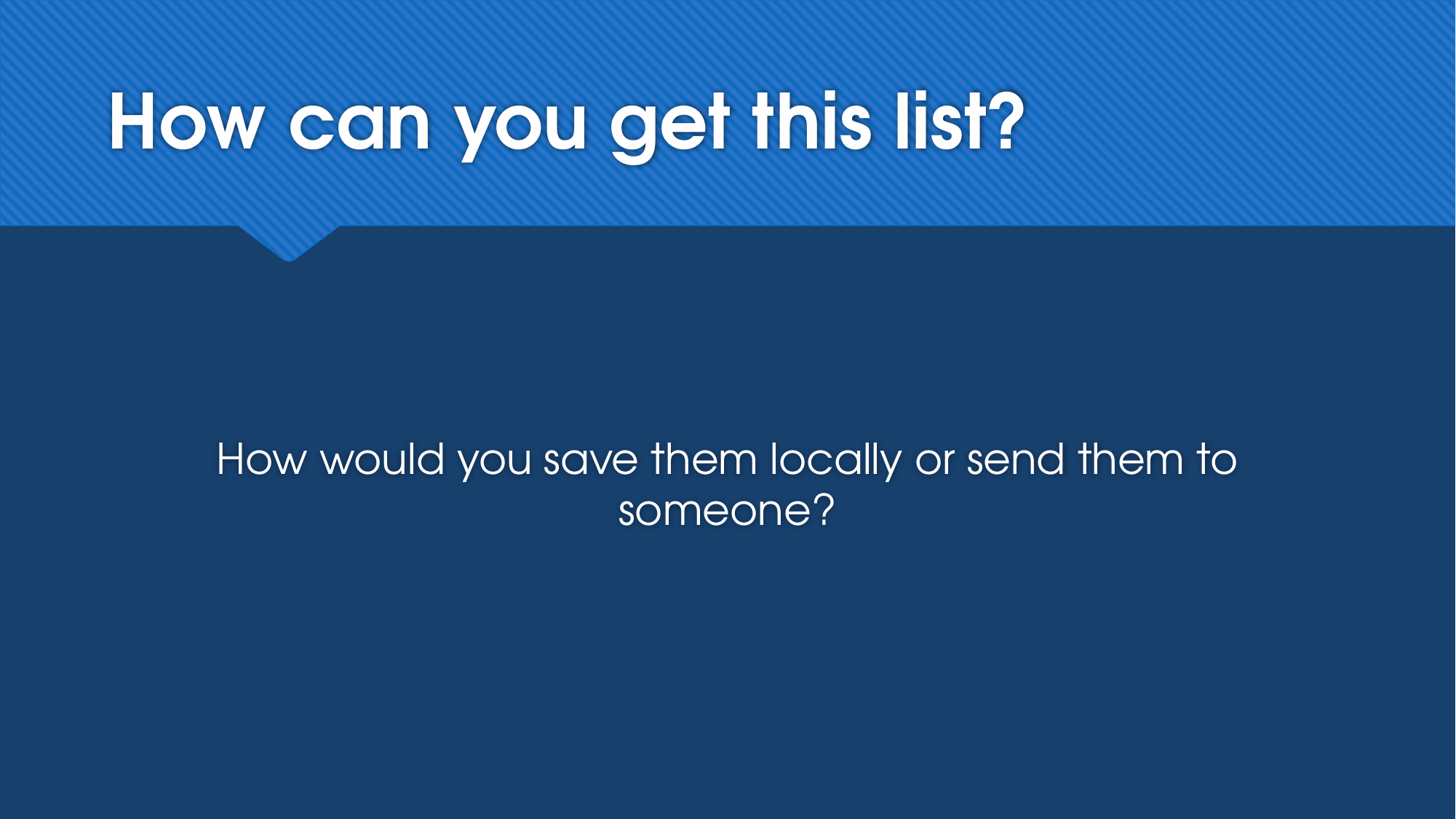

# How can you get this list?
How would you save them locally or send them to someone?